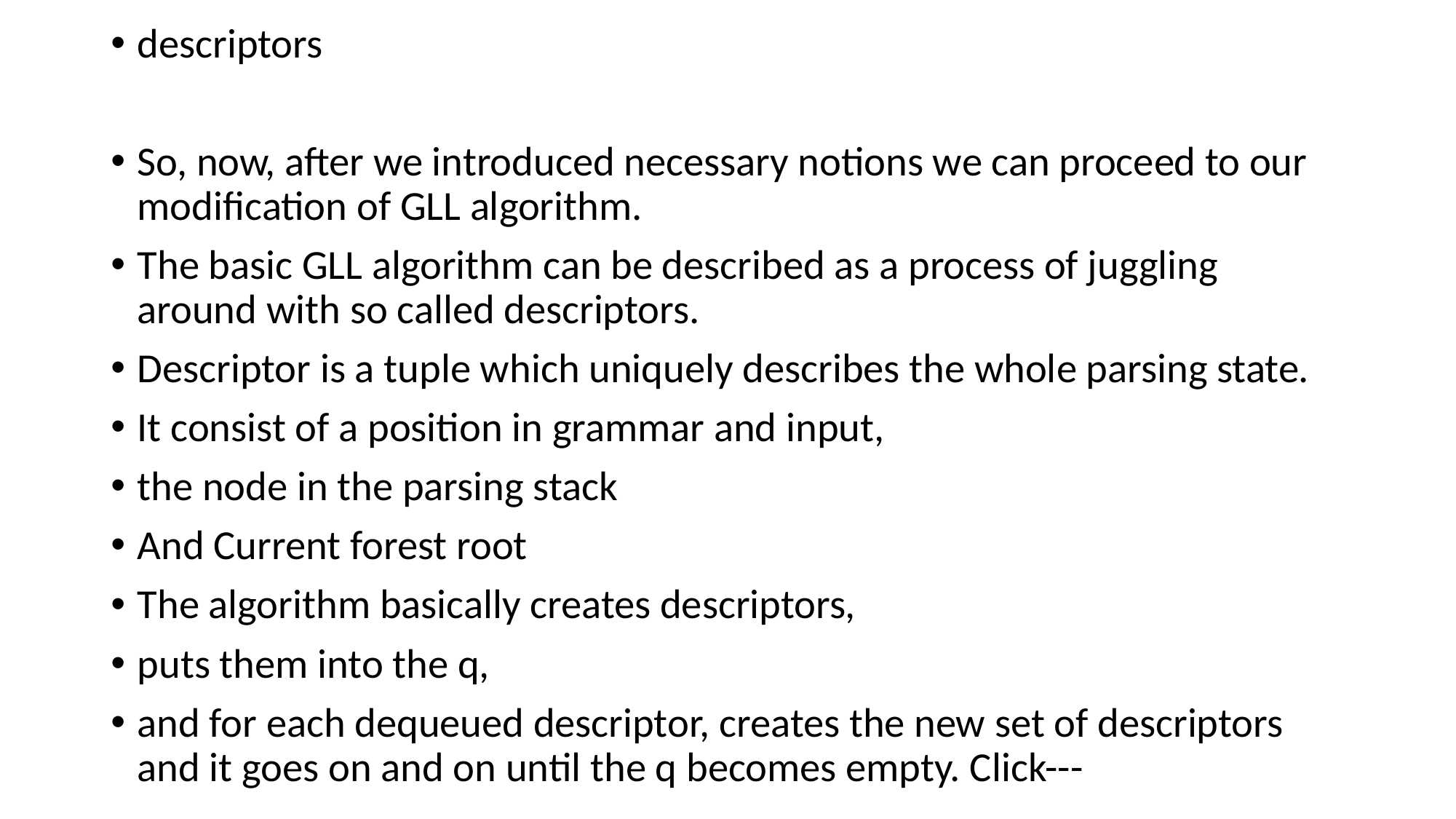

descriptors

So, now, after we introduced necessary notions we can proceed to our modification of GLL algorithm.
The basic GLL algorithm can be described as a process of juggling around with so called descriptors.
Descriptor is a tuple which uniquely describes the whole parsing state.
It consist of a position in grammar and input,
the node in the parsing stack
And Current forest root
The algorithm basically creates descriptors,
puts them into the q,
and for each dequeued descriptor, creates the new set of descriptors and it goes on and on until the q becomes empty. Click---